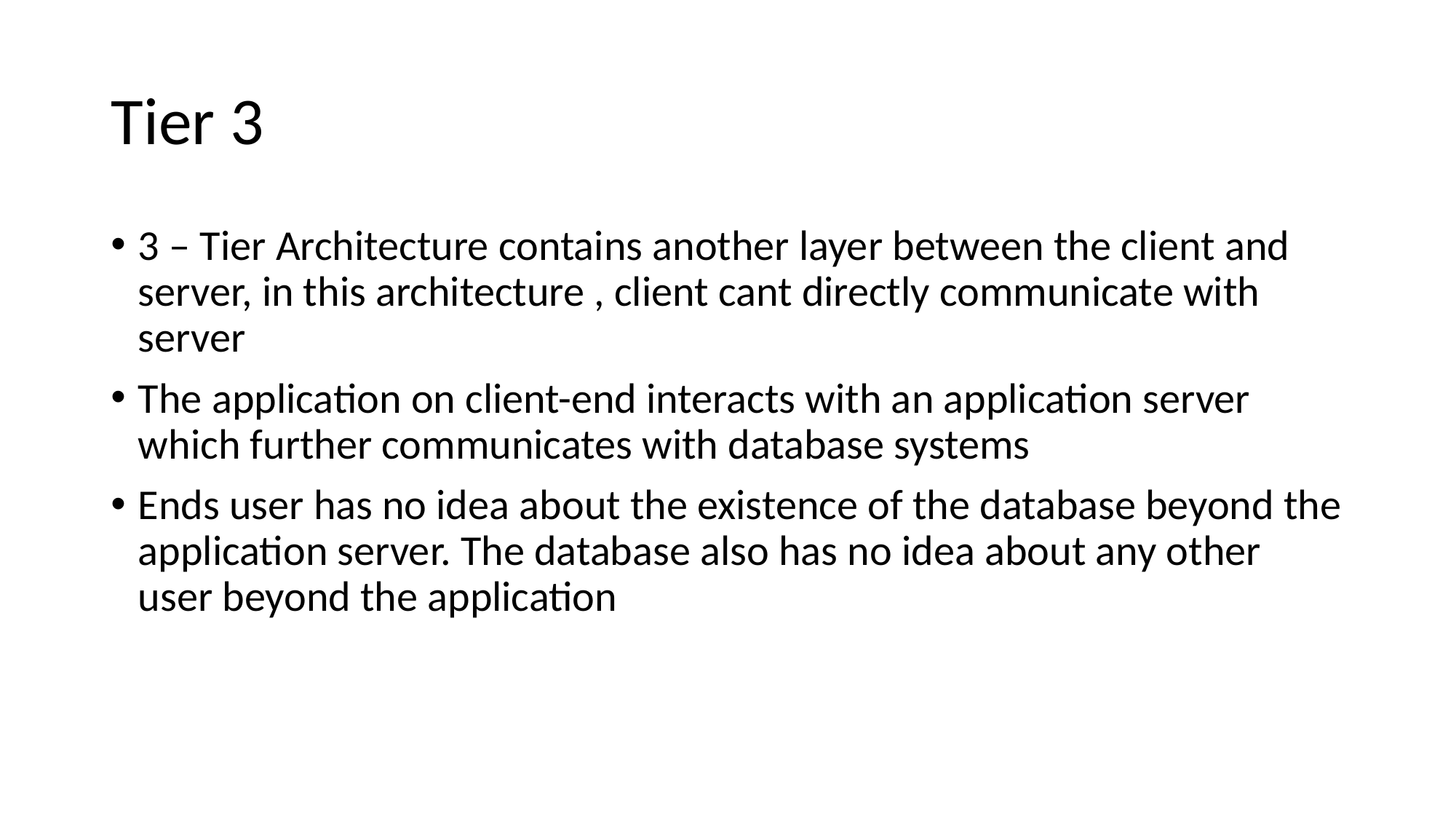

# Tier 3
3 – Tier Architecture contains another layer between the client and server, in this architecture , client cant directly communicate with server
The application on client-end interacts with an application server which further communicates with database systems
Ends user has no idea about the existence of the database beyond the application server. The database also has no idea about any other user beyond the application